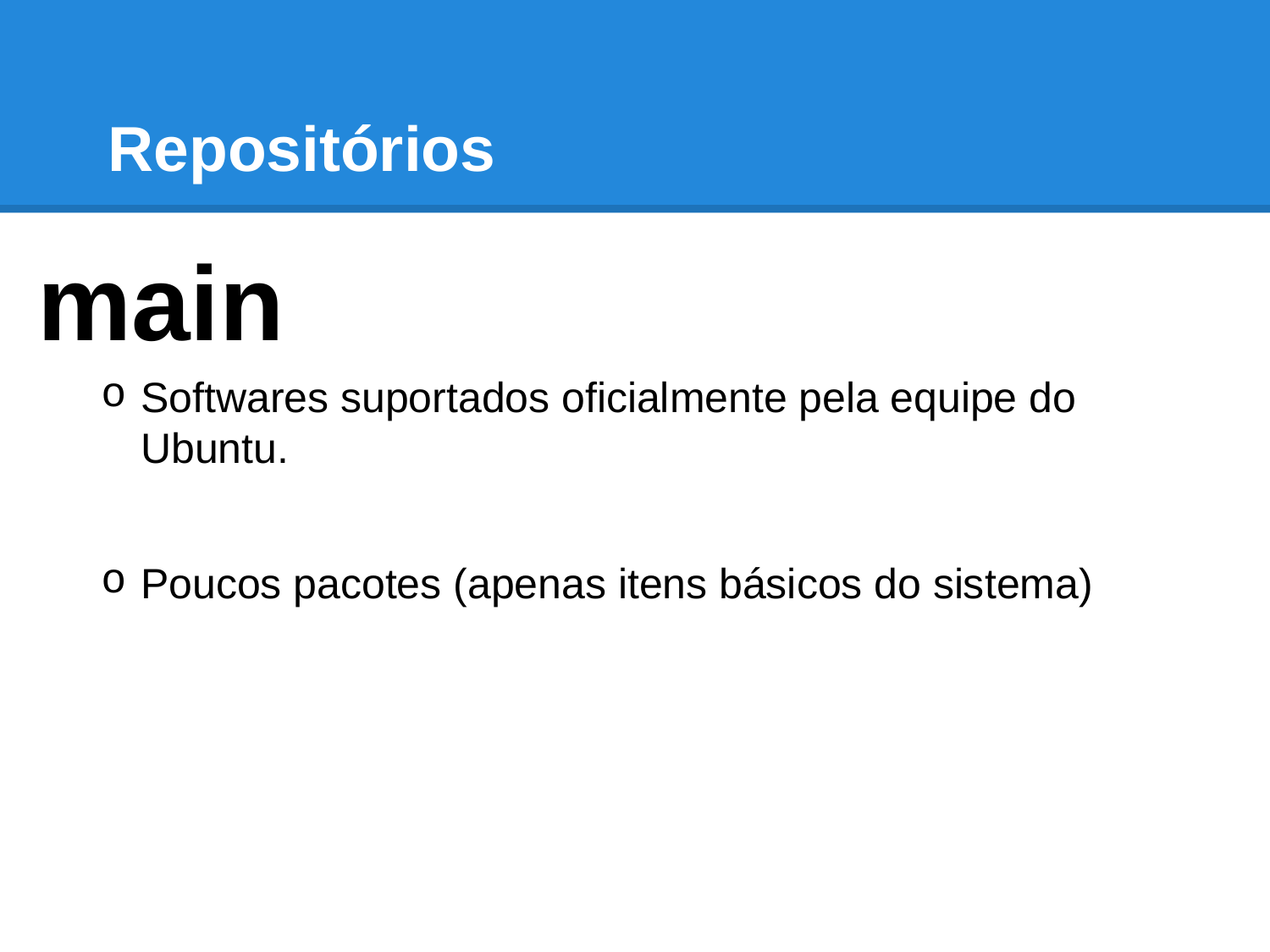

# Repositórios
main
Softwares suportados oficialmente pela equipe do Ubuntu.

Poucos pacotes (apenas itens básicos do sistema)